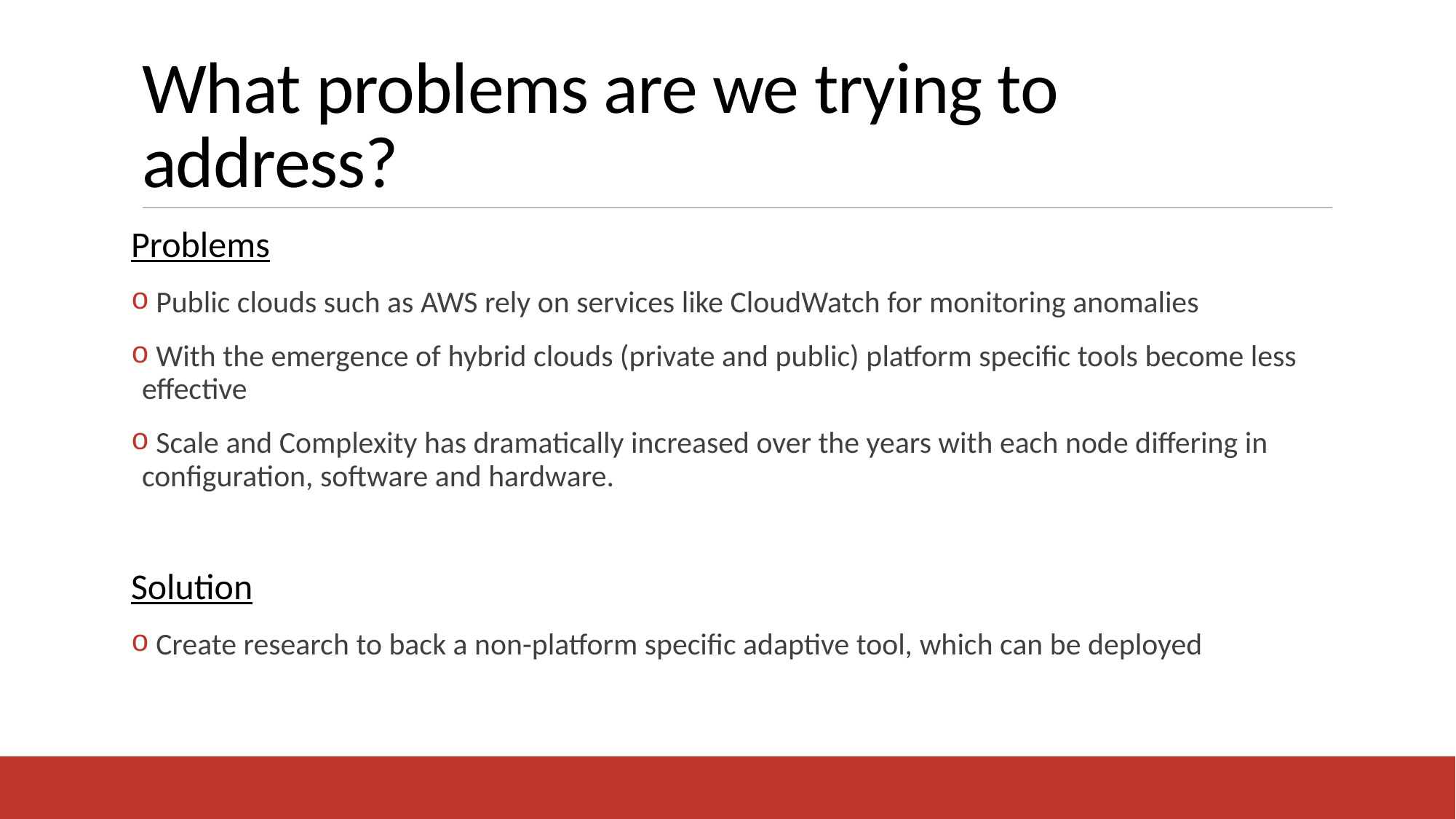

# What problems are we trying to address?
Problems
 Public clouds such as AWS rely on services like CloudWatch for monitoring anomalies
 With the emergence of hybrid clouds (private and public) platform specific tools become less effective
 Scale and Complexity has dramatically increased over the years with each node differing in configuration, software and hardware.

Solution
 Create research to back a non-platform specific adaptive tool, which can be deployed